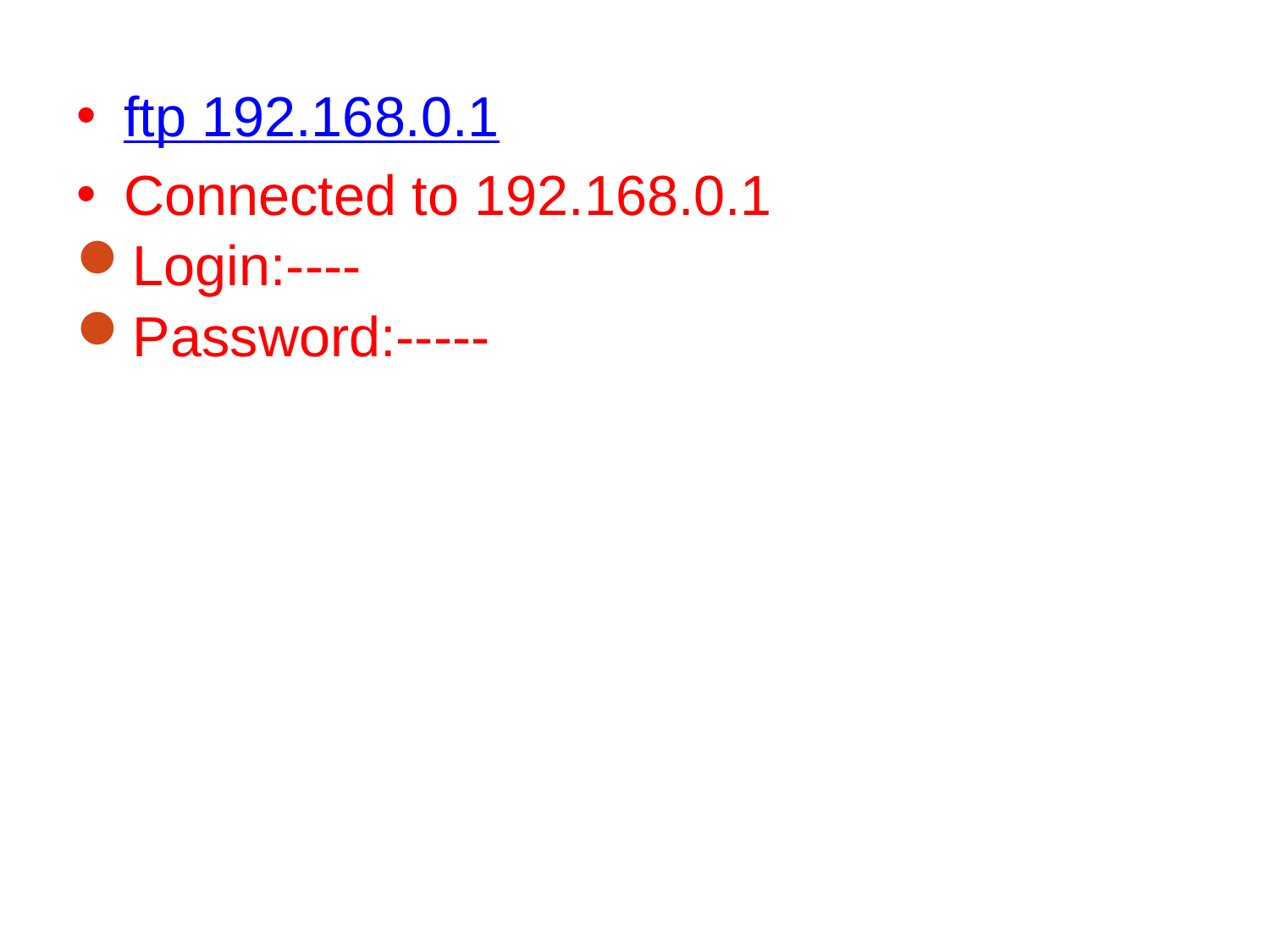

ftp 192.168.0.1
Connected to 192.168.0.1
Login:----
Password:-----